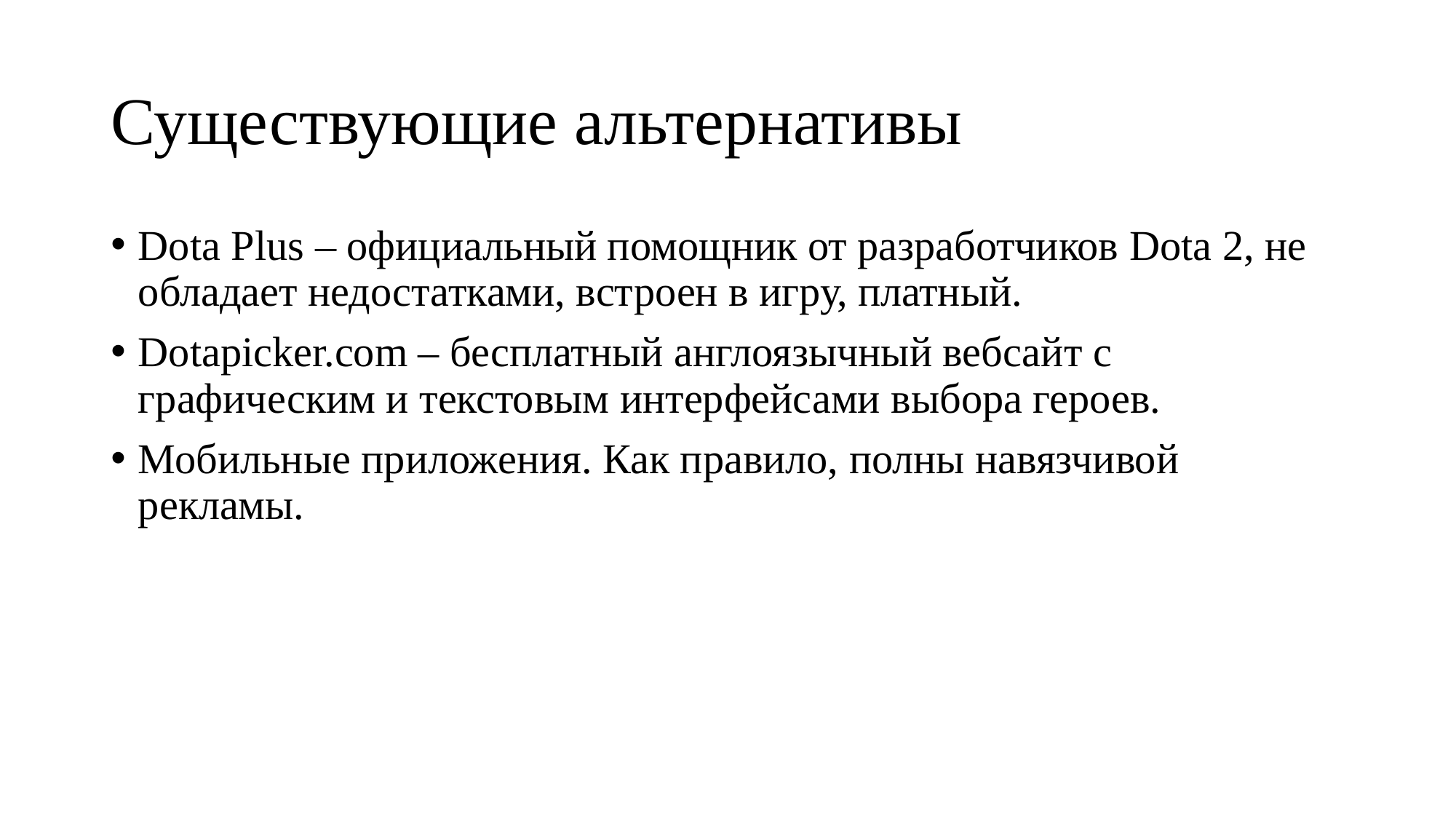

# Существующие альтернативы
Dota Plus – официальный помощник от разработчиков Dota 2, не обладает недостатками, встроен в игру, платный.
Dotapicker.com – бесплатный англоязычный вебсайт с графическим и текстовым интерфейсами выбора героев.
Мобильные приложения. Как правило, полны навязчивой рекламы.